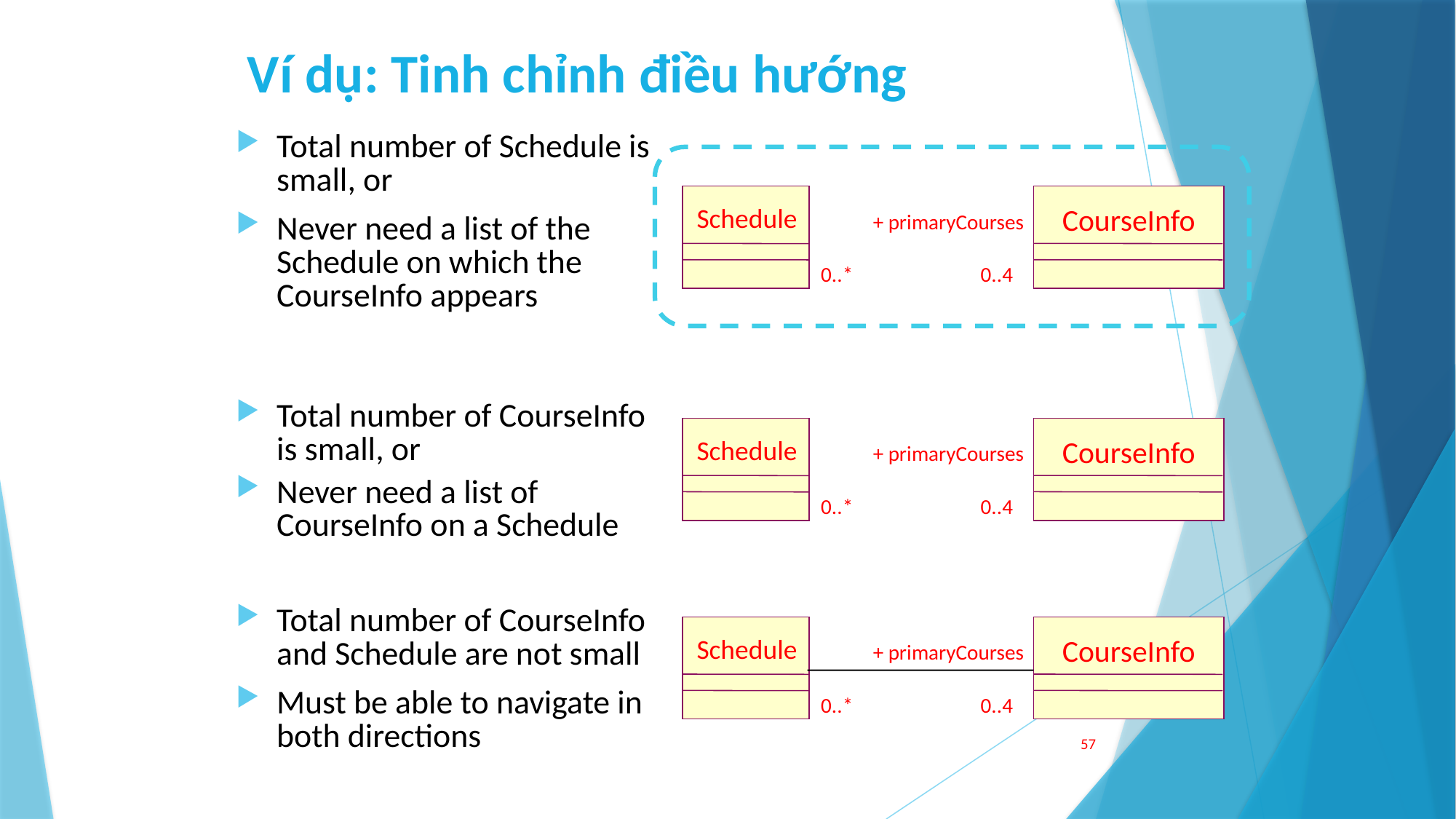

# Ví dụ: Tinh chỉnh điều hướng
Total number of Schedule is small, or
Never need a list of the Schedule on which the CourseInfo appears

Total number of CourseInfo is small, or
Never need a list of CourseInfo on a Schedule

Total number of CourseInfo and Schedule are not small
Must be able to navigate in both directions

Schedule
CourseInfo
+ primaryCourses

0..*
0..4

Schedule
CourseInfo
+ primaryCourses

0..*
0..4

Schedule
CourseInfo
+ primaryCourses

0..*
0..4
57